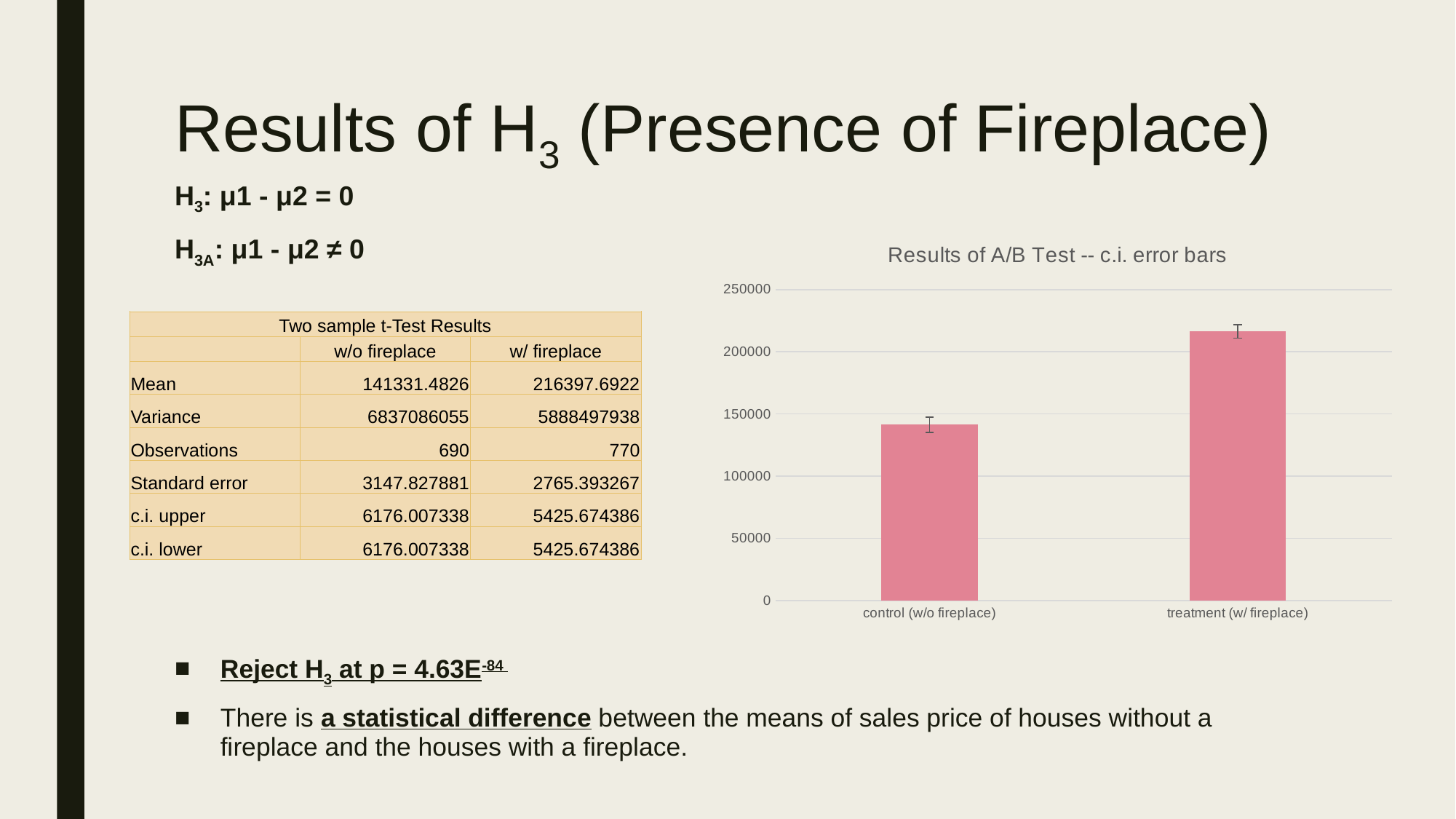

# Results of H3 (Presence of Fireplace)
H3: μ1 - μ2 = 0
H3A: μ1 - μ2 ≠ 0

Reject H3 at p = 4.63E-84
There is a statistical difference between the means of sales price of houses without a fireplace and the houses with a fireplace.

### Chart: Results of A/B Test -- c.i. error bars

| Category | Mean |
|---|---|
| control (w/o fireplace) | 141331.48260869566 |
| treatment (w/ fireplace) | 216397.69220779222 |
| Two sample t-Test Results |  |  |
| --- | --- | --- |
|  | w/o fireplace | w/ fireplace |
| Mean | 141331.4826 | 216397.6922 |
| Variance | 6837086055 | 5888497938 |
| Observations | 690 | 770 |
| Standard error | 3147.827881 | 2765.393267 |
| c.i. upper | 6176.007338 | 5425.674386 |
| c.i. lower | 6176.007338 | 5425.674386 |